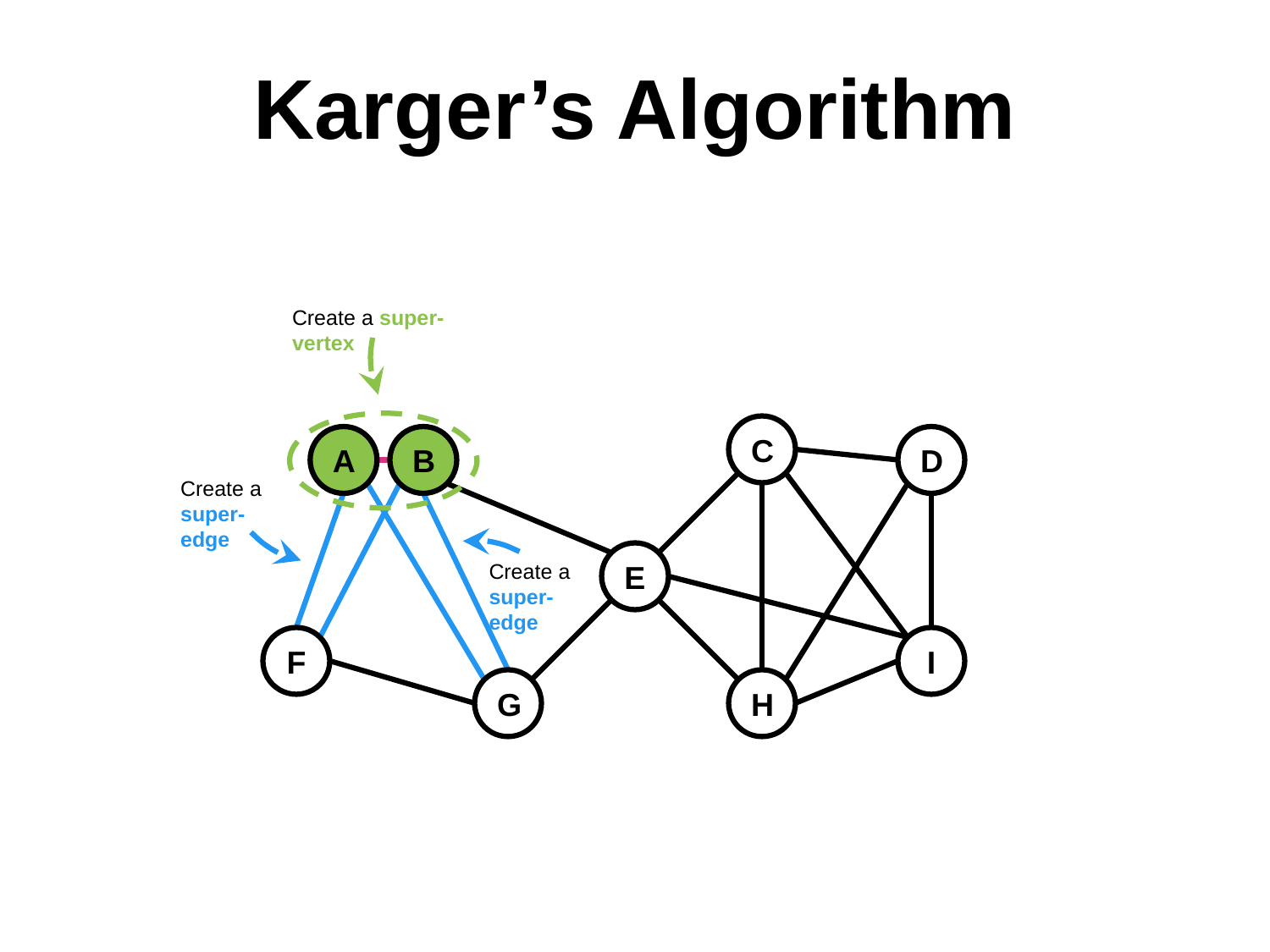

Karger’s Algorithm
Create a super-vertex

C
A
B
D
Create a super-edge

E
Create a super-edge
F
I
G
H